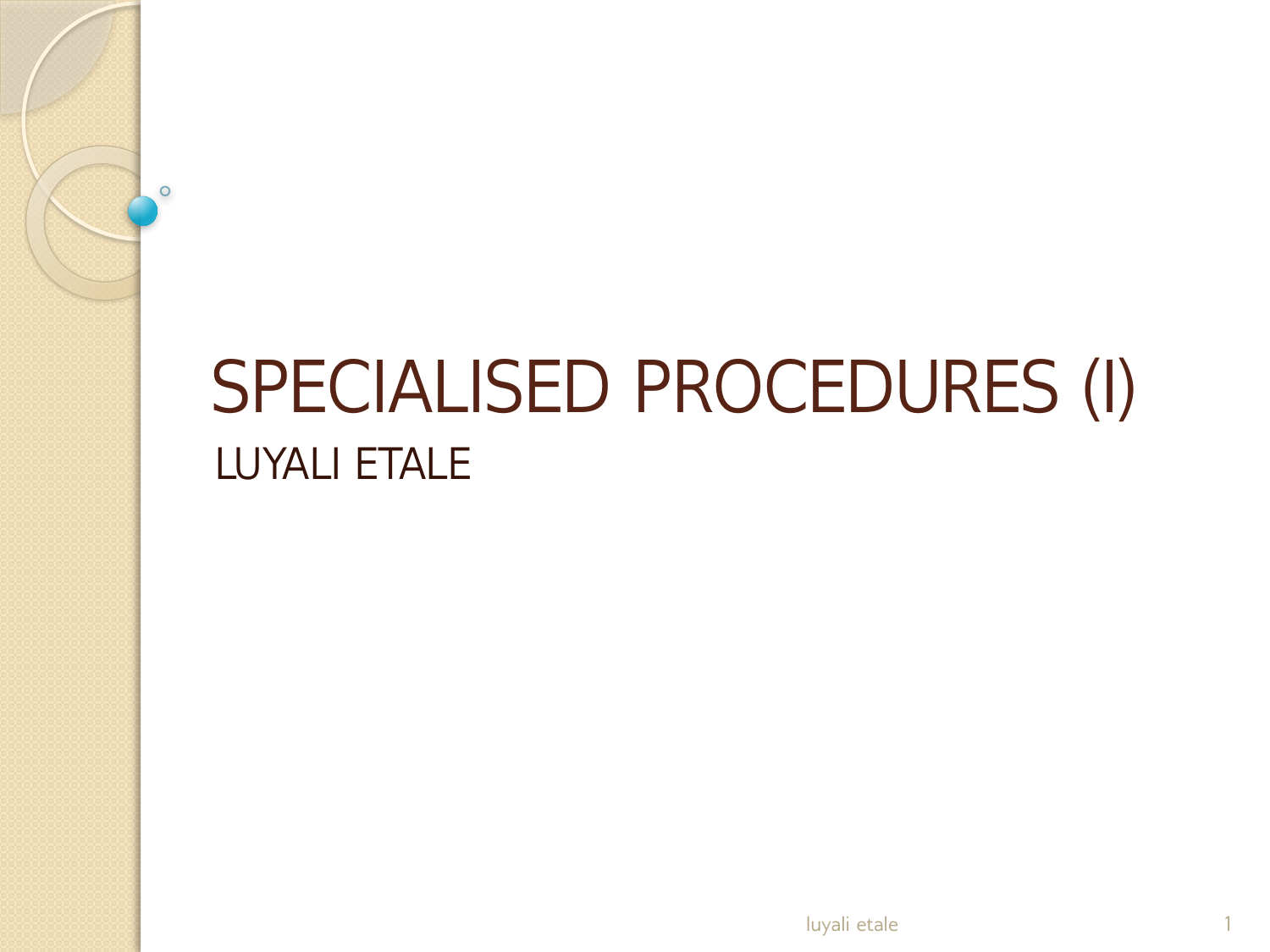

# SPECIALISED PROCEDURES (I)
LUYALI ETALE
luyali etale
1